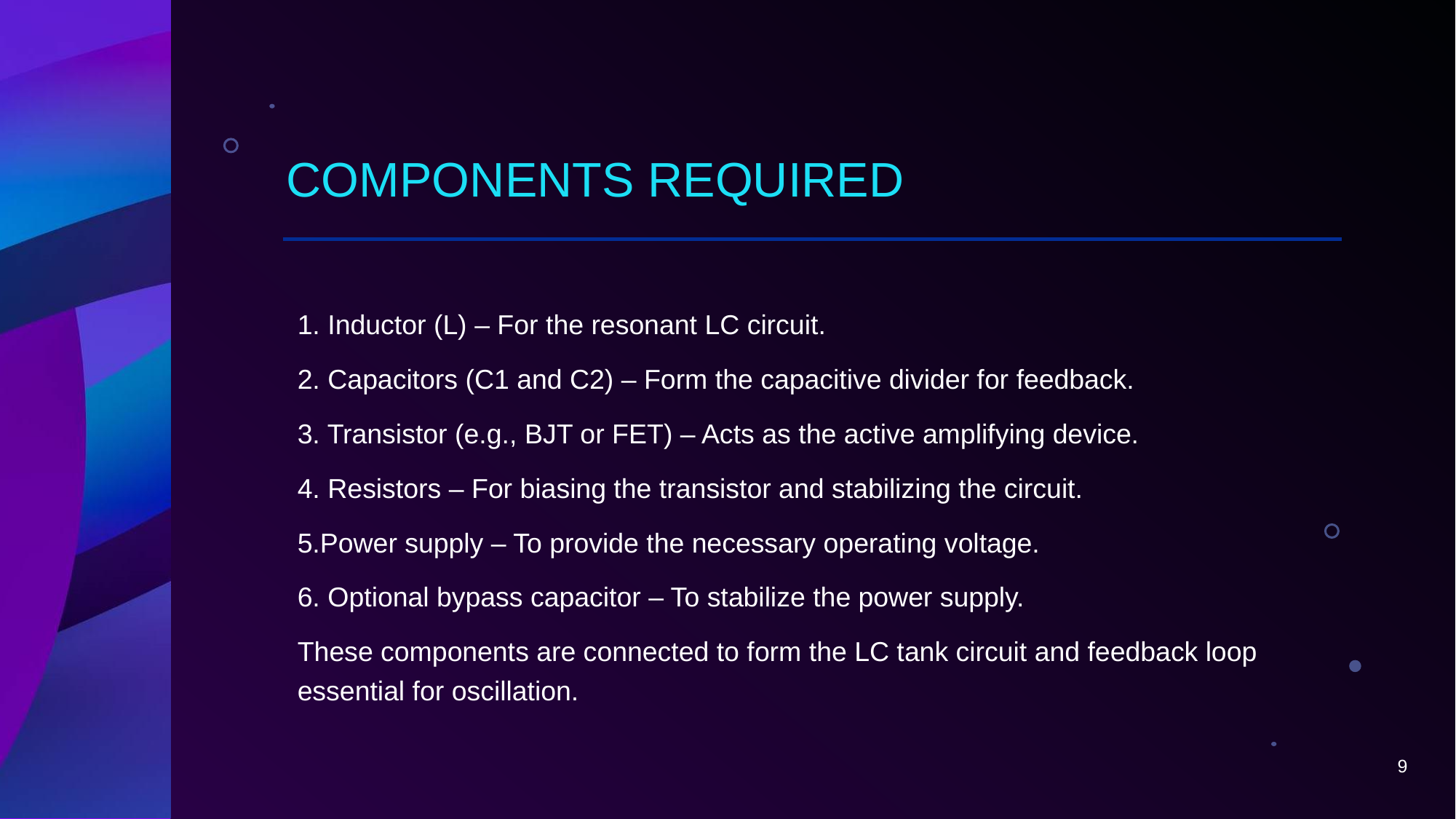

# Components required
1. Inductor (L) – For the resonant LC circuit.
2. Capacitors (C1 and C2) – Form the capacitive divider for feedback.
3. Transistor (e.g., BJT or FET) – Acts as the active amplifying device.
4. Resistors – For biasing the transistor and stabilizing the circuit.
5.Power supply – To provide the necessary operating voltage.
6. Optional bypass capacitor – To stabilize the power supply.
These components are connected to form the LC tank circuit and feedback loop essential for oscillation.
9